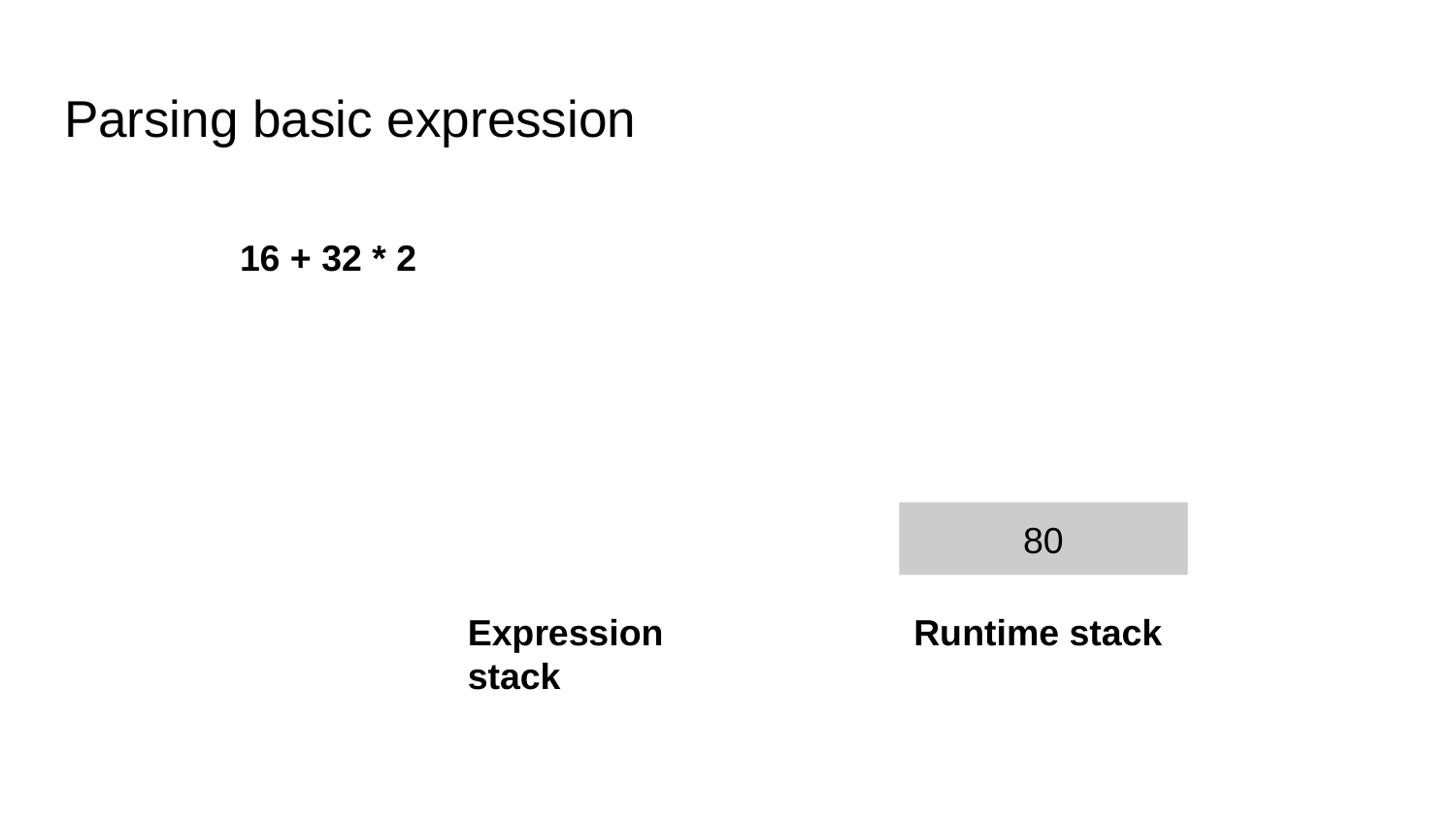

# Parsing basic expression
16 + 32 * 2
80
Expression stack
Runtime stack